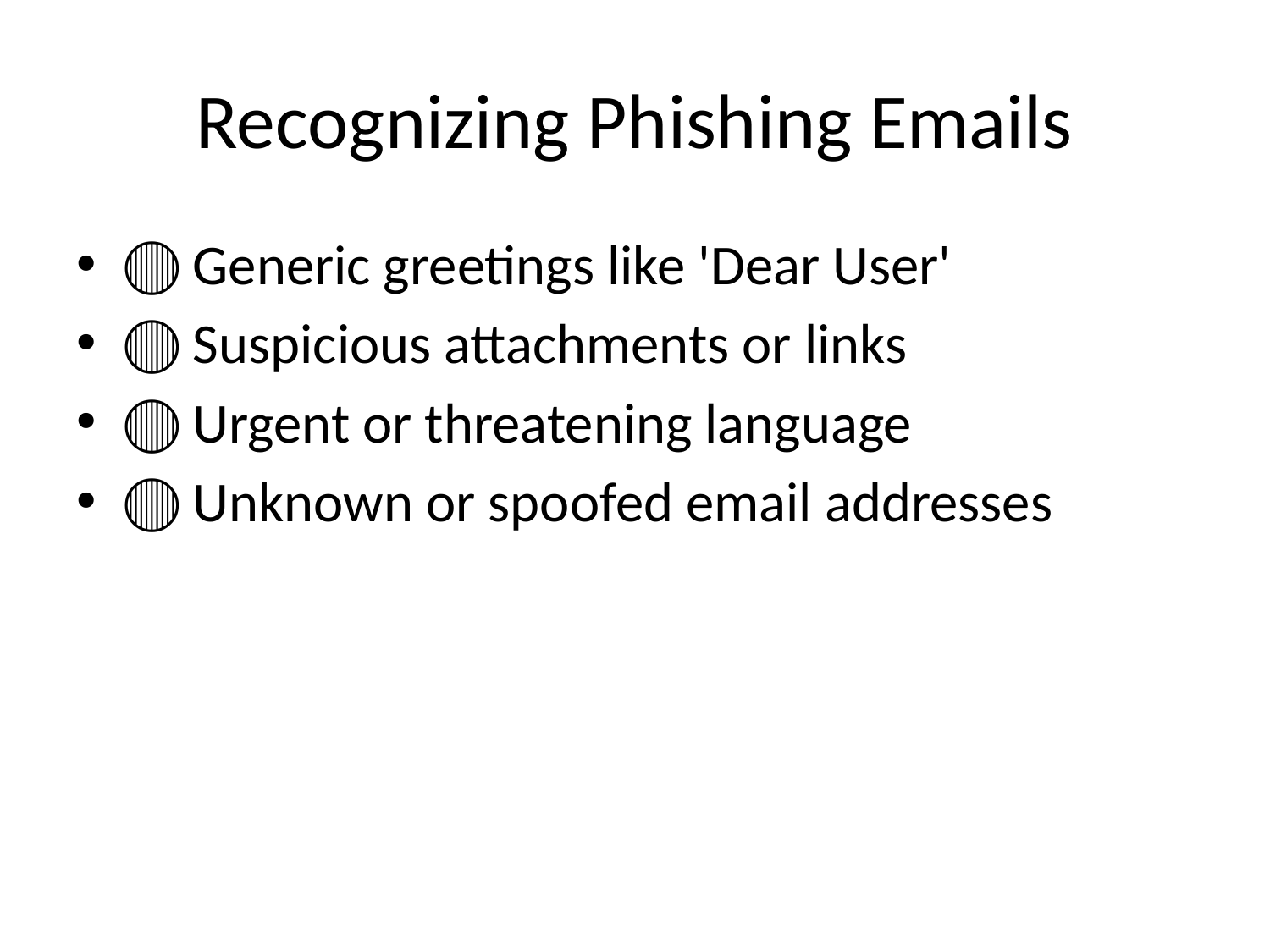

# Recognizing Phishing Emails
🔴 Generic greetings like 'Dear User'
🔴 Suspicious attachments or links
🔴 Urgent or threatening language
🔴 Unknown or spoofed email addresses